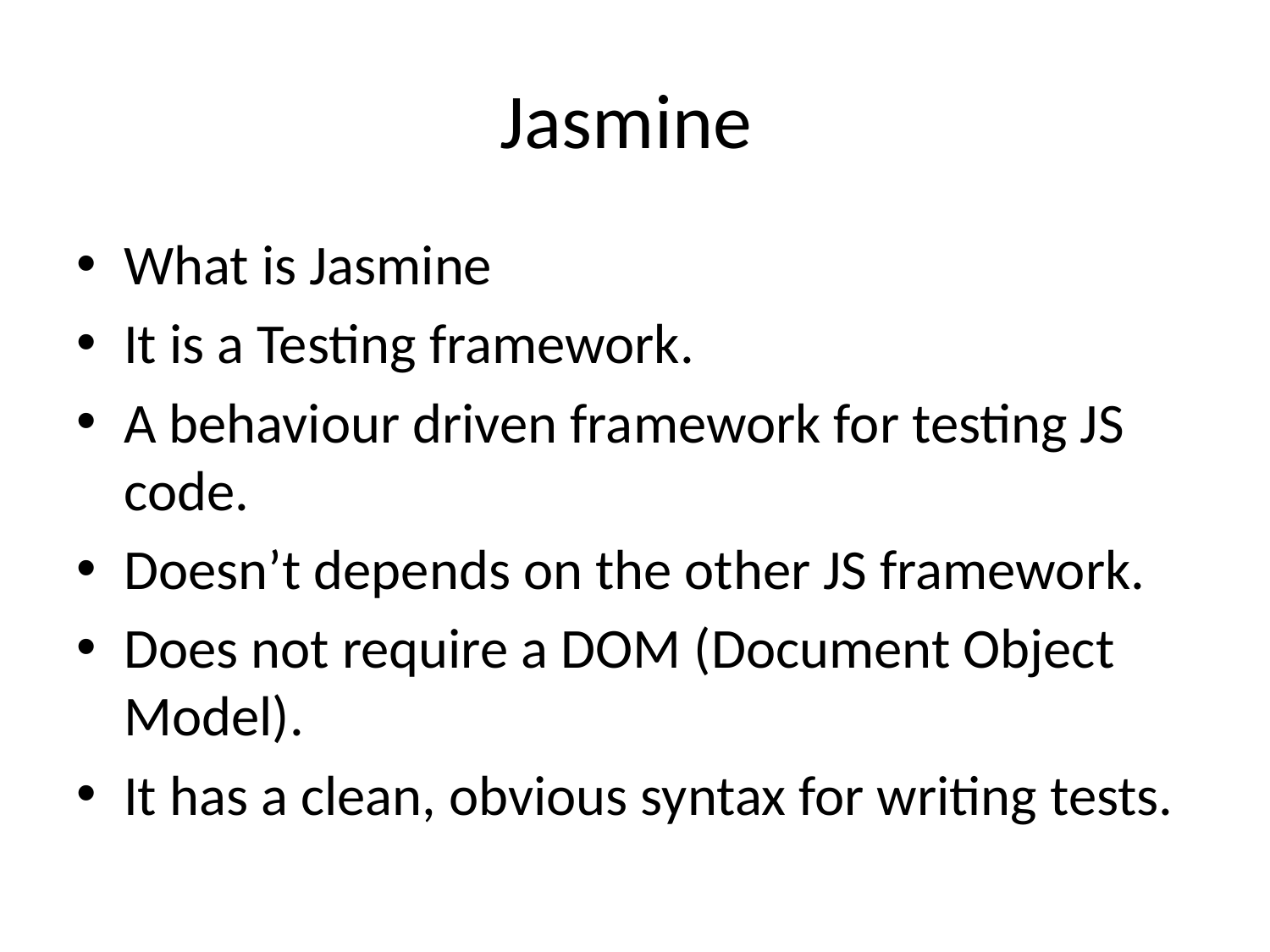

# Jasmine
What is Jasmine
It is a Testing framework.
A behaviour driven framework for testing JS code.
Doesn’t depends on the other JS framework.
Does not require a DOM (Document Object Model).
It has a clean, obvious syntax for writing tests.